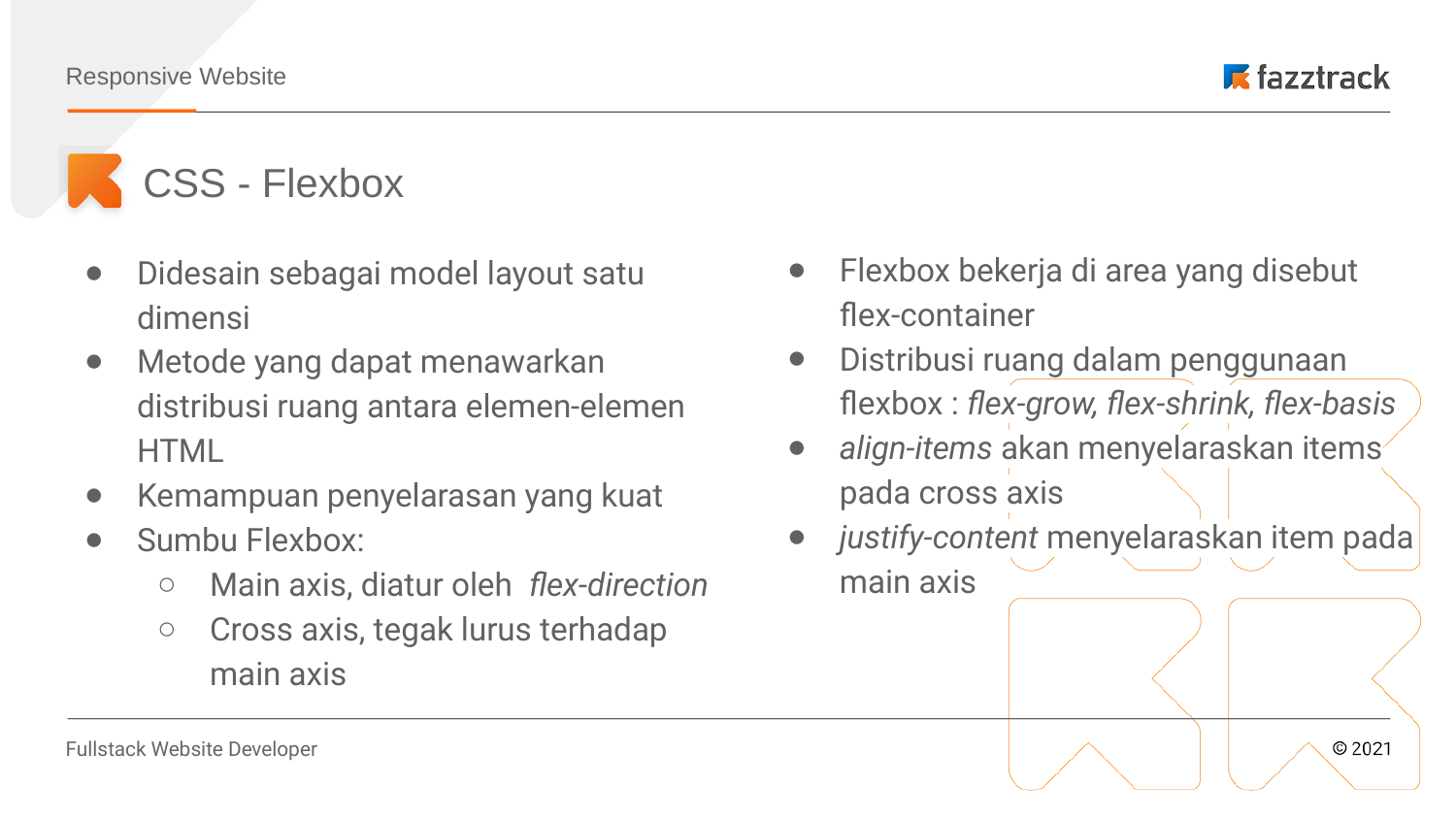

Responsive Website
CSS - Flexbox
Flexbox bekerja di area yang disebut flex-container
Distribusi ruang dalam penggunaan flexbox : flex-grow, flex-shrink, flex-basis
align-items akan menyelaraskan items pada cross axis
justify-content menyelaraskan item pada main axis
Didesain sebagai model layout satu dimensi
Metode yang dapat menawarkan distribusi ruang antara elemen-elemen HTML
Kemampuan penyelarasan yang kuat
Sumbu Flexbox:
Main axis, diatur oleh  flex-direction
Cross axis, tegak lurus terhadap main axis
Fullstack Website Developer